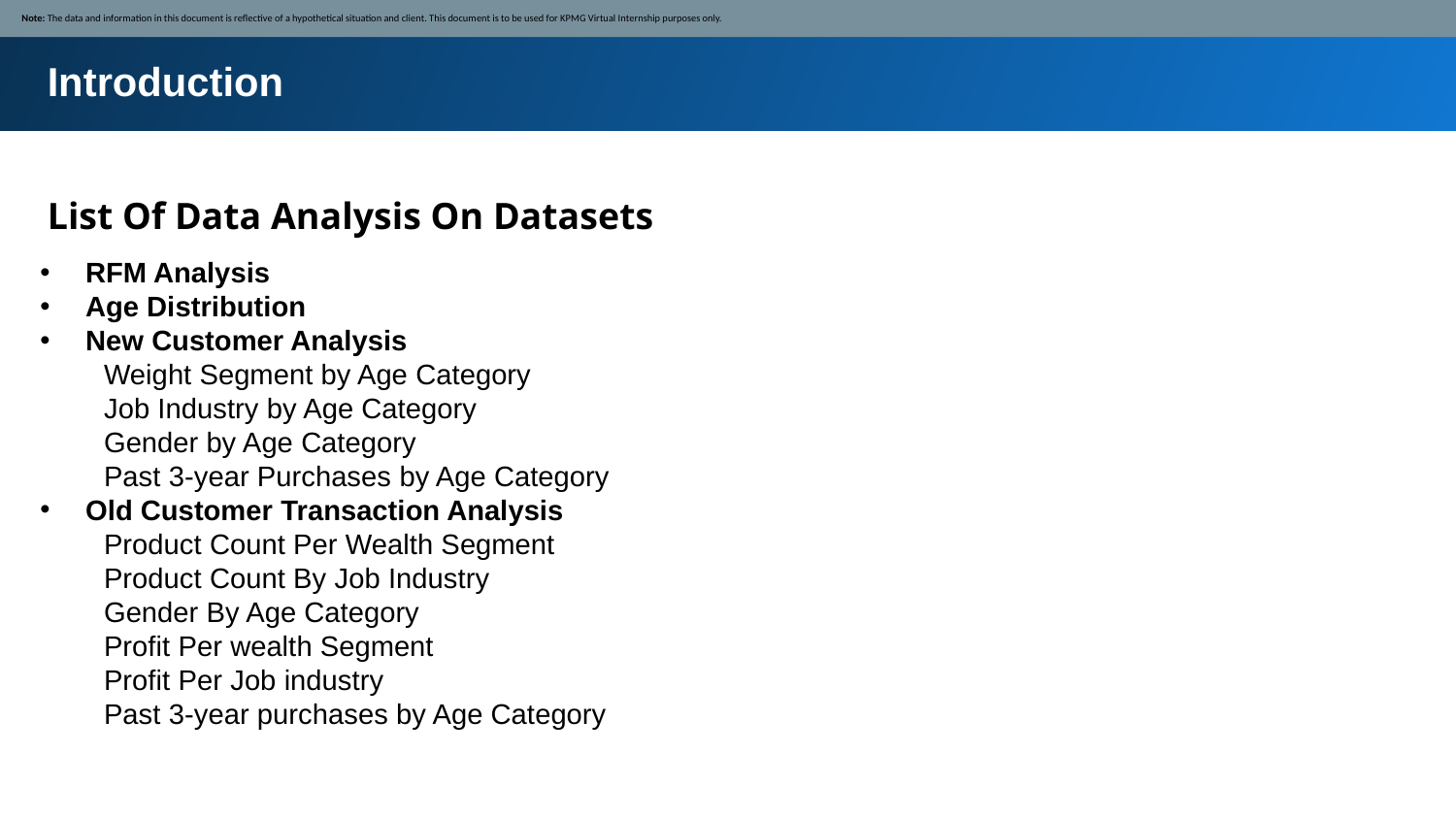

Note: The data and information in this document is reflective of a hypothetical situation and client. This document is to be used for KPMG Virtual Internship purposes only.
Introduction
List Of Data Analysis On Datasets
RFM Analysis
Age Distribution
New Customer Analysis
        Weight Segment by Age Category
        Job Industry by Age Category
        Gender by Age Category
        Past 3-year Purchases by Age Category
Old Customer Transaction Analysis
        Product Count Per Wealth Segment
        Product Count By Job Industry
        Gender By Age Category
        Profit Per wealth Segment
        Profit Per Job industry
        Past 3-year purchases by Age Category